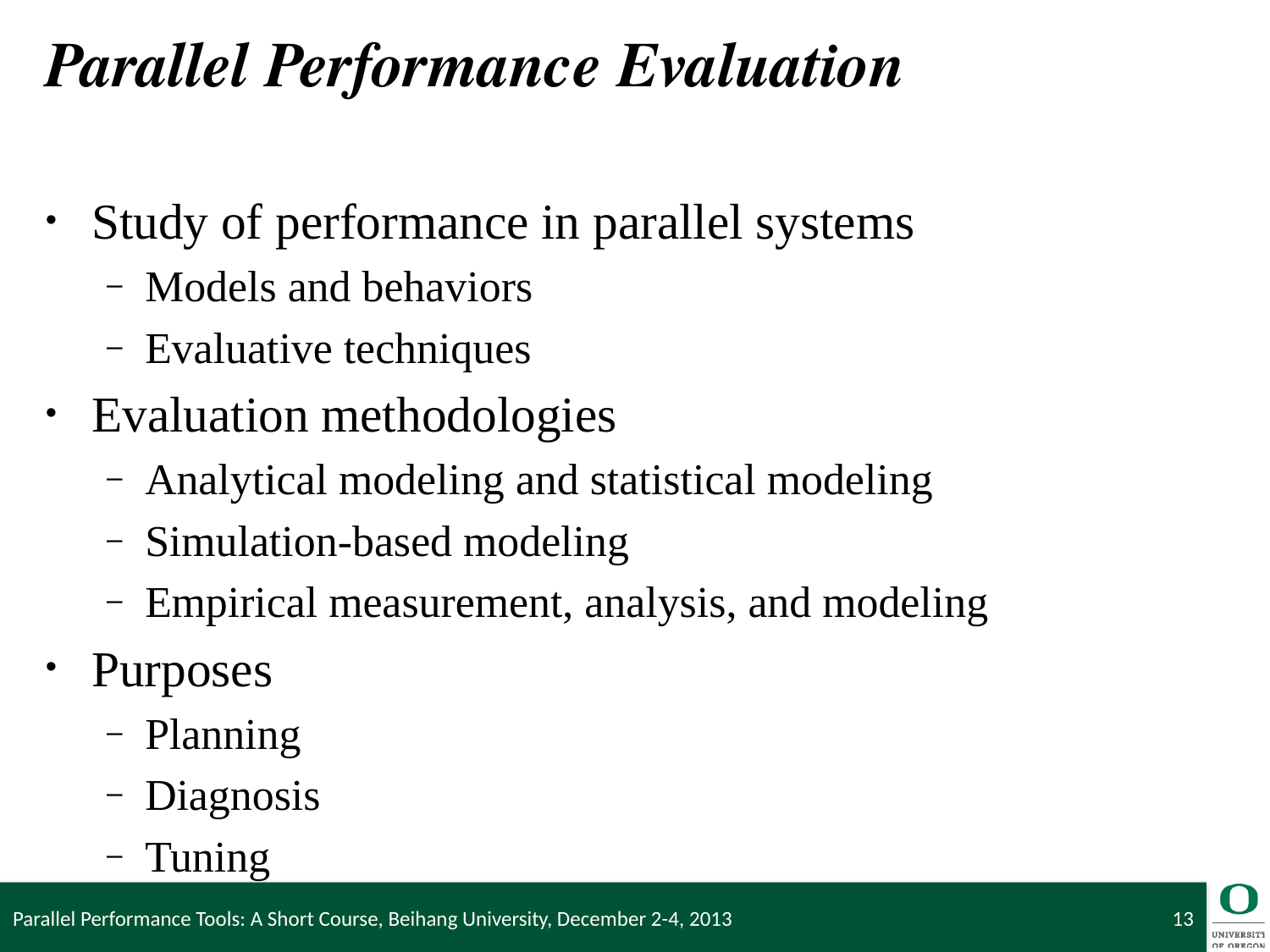

# Parallel Performance Evaluation
Study of performance in parallel systems
Models and behaviors
Evaluative techniques
Evaluation methodologies
Analytical modeling and statistical modeling
Simulation-based modeling
Empirical measurement, analysis, and modeling
Purposes
Planning
Diagnosis
Tuning
Parallel Performance Tools: A Short Course, Beihang University, December 2-4, 2013
13